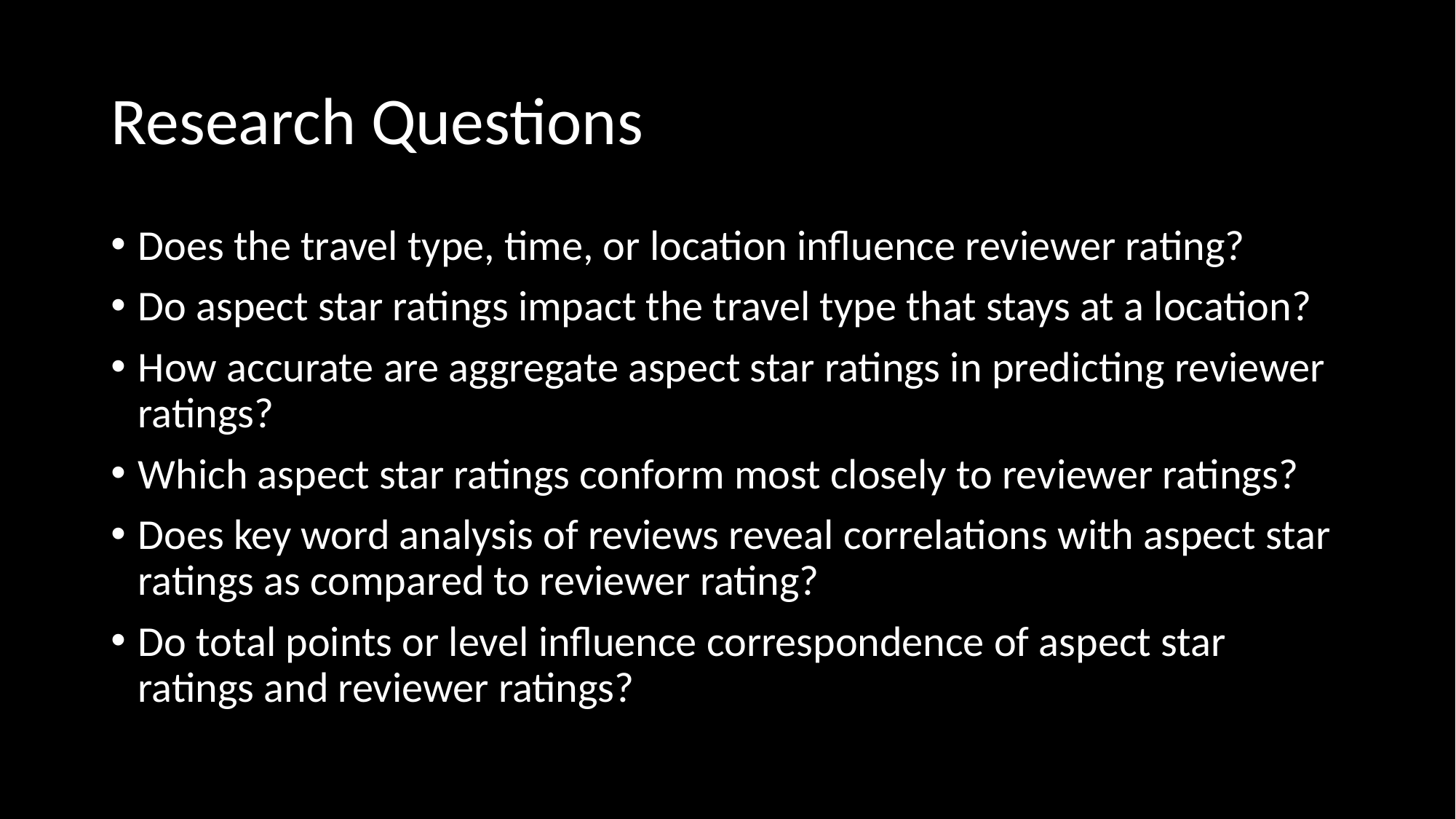

# Research Questions
Does the travel type, time, or location influence reviewer rating?
Do aspect star ratings impact the travel type that stays at a location?
How accurate are aggregate aspect star ratings in predicting reviewer ratings?
Which aspect star ratings conform most closely to reviewer ratings?
Does key word analysis of reviews reveal correlations with aspect star ratings as compared to reviewer rating?
Do total points or level influence correspondence of aspect star ratings and reviewer ratings?